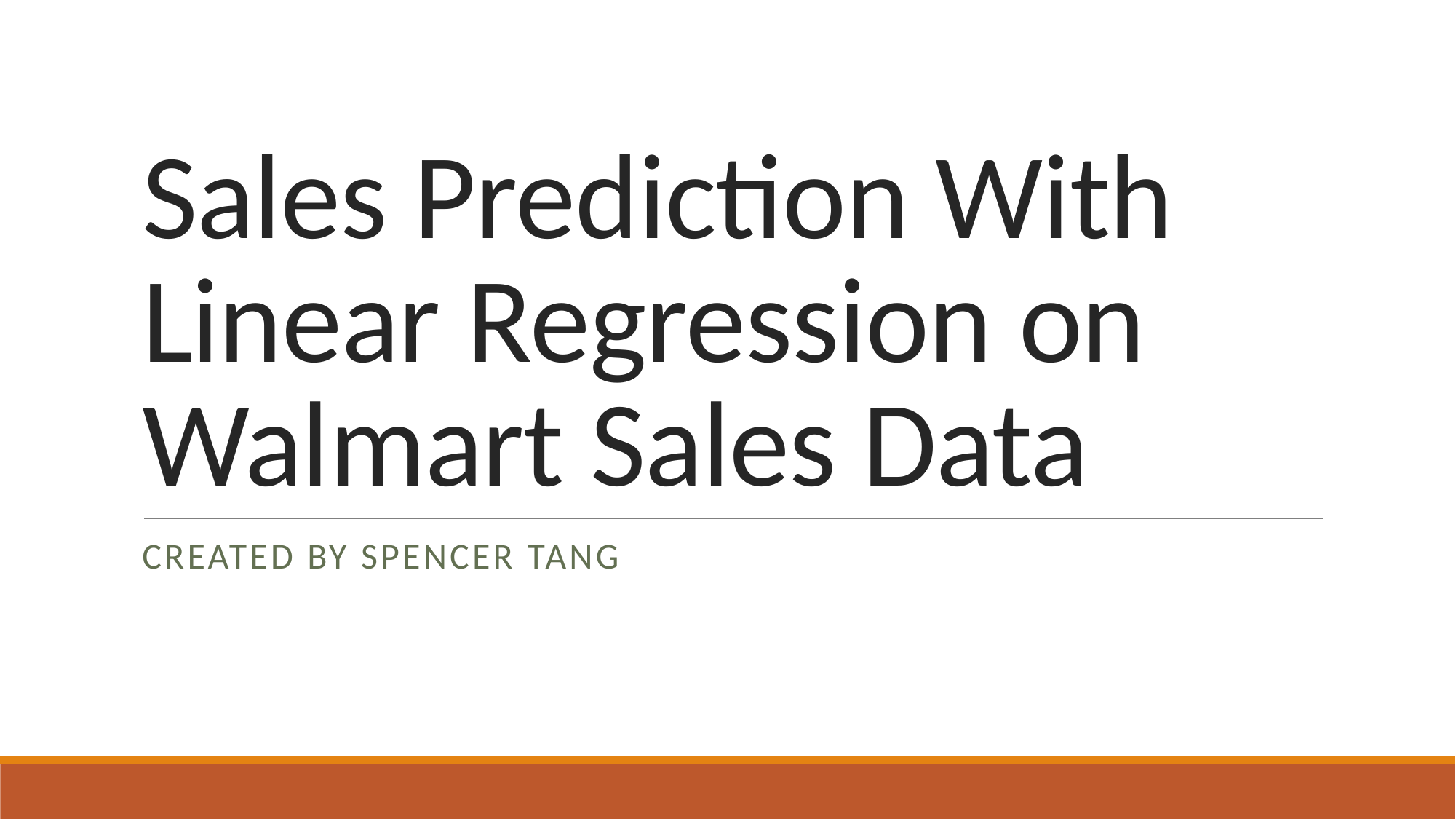

# Sales Prediction With Linear Regression on Walmart Sales Data
Created by Spencer tang